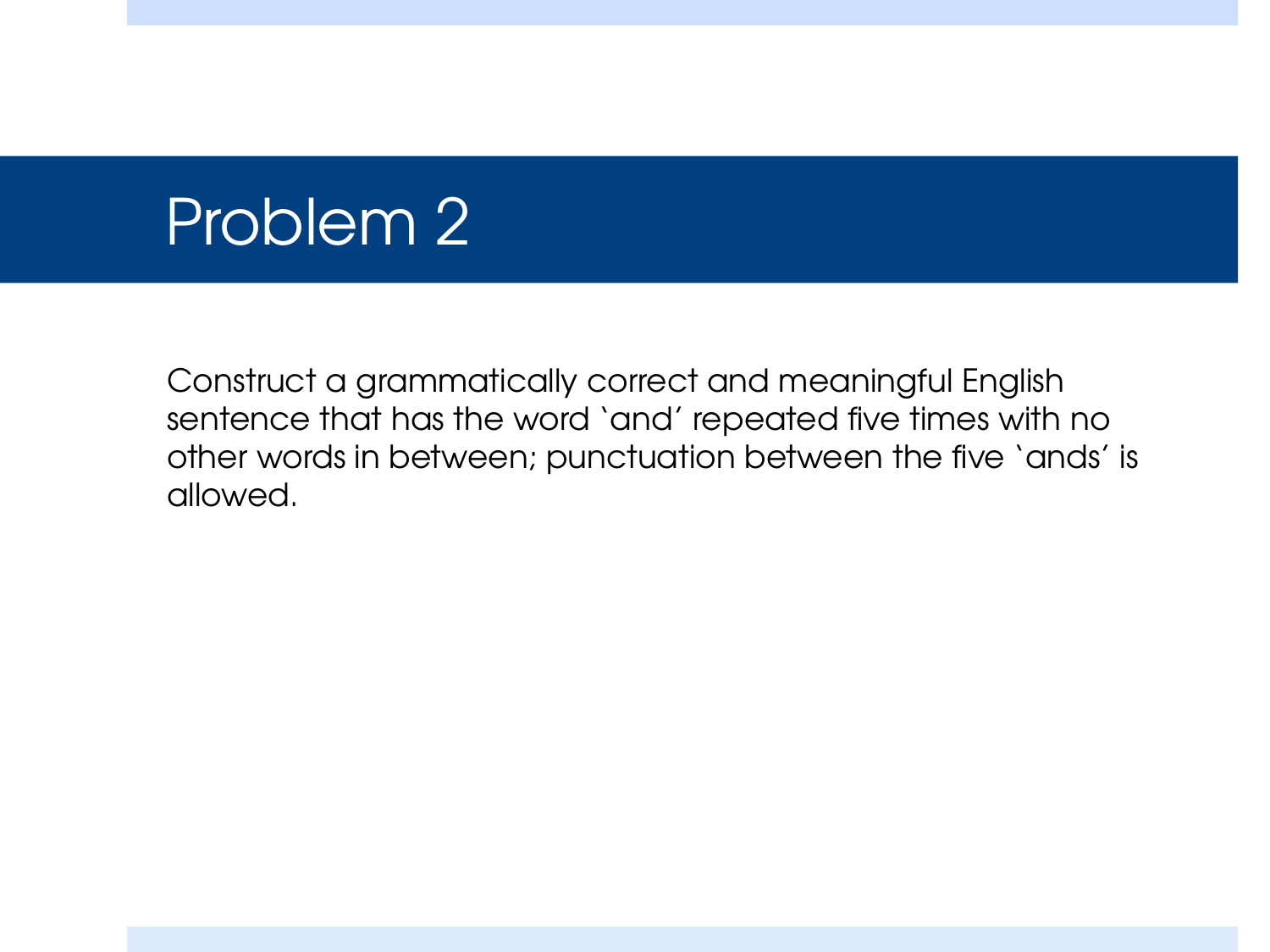

# Problem 2
Construct a grammatically correct and meaningful English sentence that has the word ‘and’ repeated five times with no other words in between; punctuation between the five ‘ands’ is allowed.